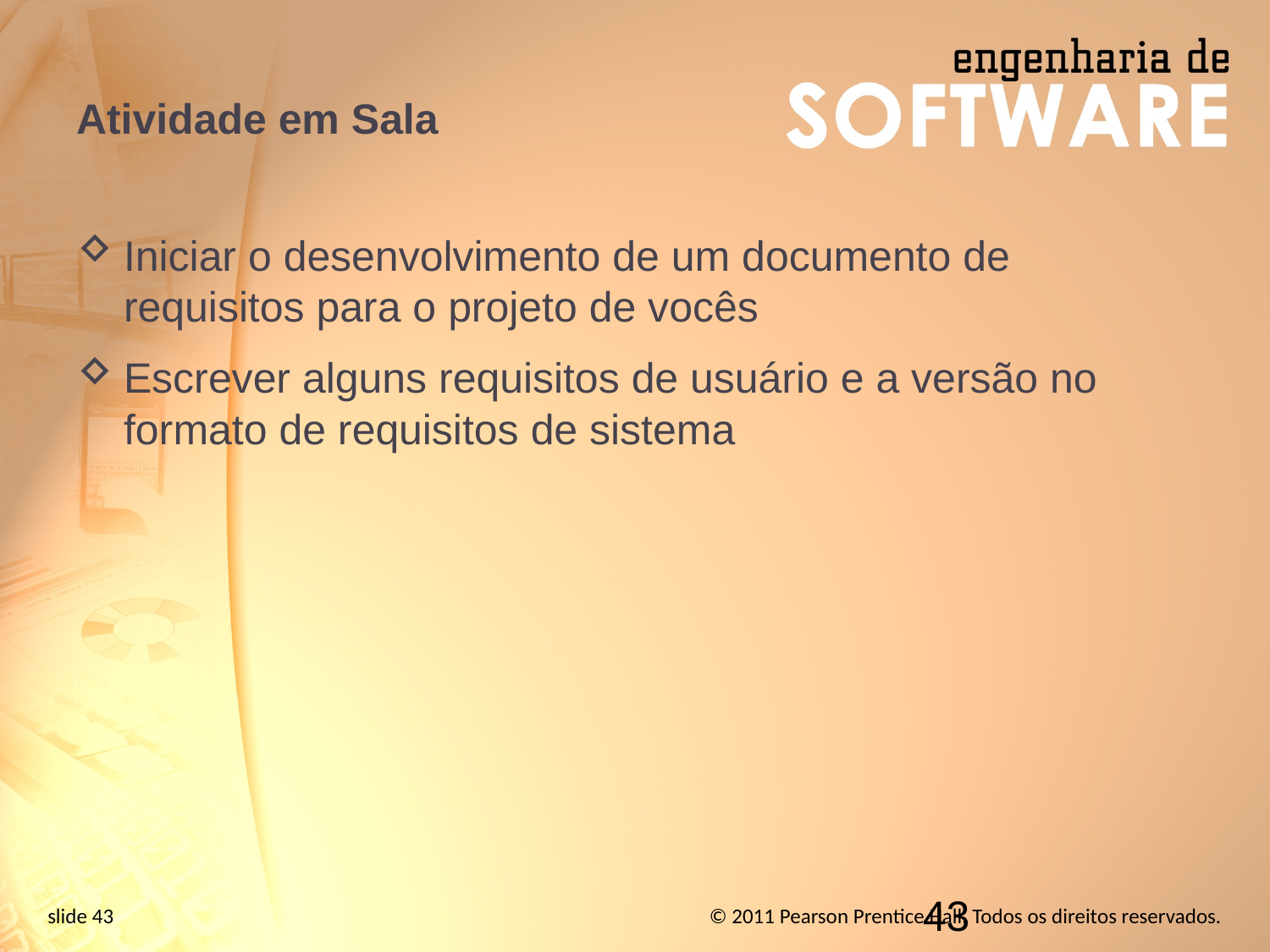

# Atividade em Sala
Iniciar o desenvolvimento de um documento de requisitos para o projeto de vocês
Escrever alguns requisitos de usuário e a versão no formato de requisitos de sistema

43